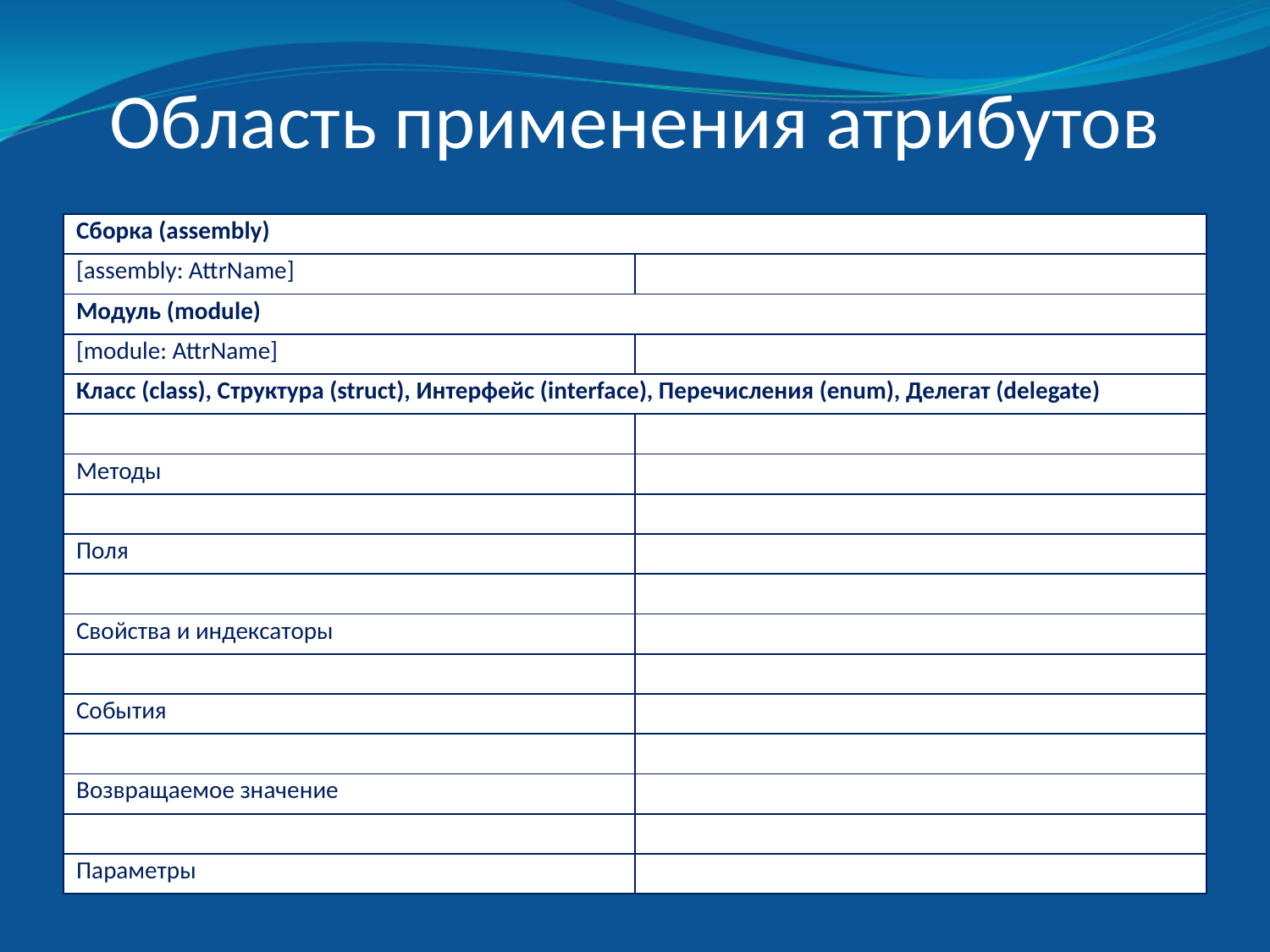

# Область применения атрибутов
| Сборка (assembly) |  |
| --- | --- |
| [assembly: AttrName] |  |
| Модуль (module) |  |
| [module: AttrName] |  |
| Класс (class), Cтруктура (struct), Интерфейс (interface), Перечисления (enum), Делегат (delegate) |  |
|  |  |
| Методы |  |
|  |  |
| Поля |  |
|  |  |
| Свойства и индексаторы |  |
|  |  |
| События |  |
|  |  |
| Возвращаемое значение |  |
|  |  |
| Параметры |  |